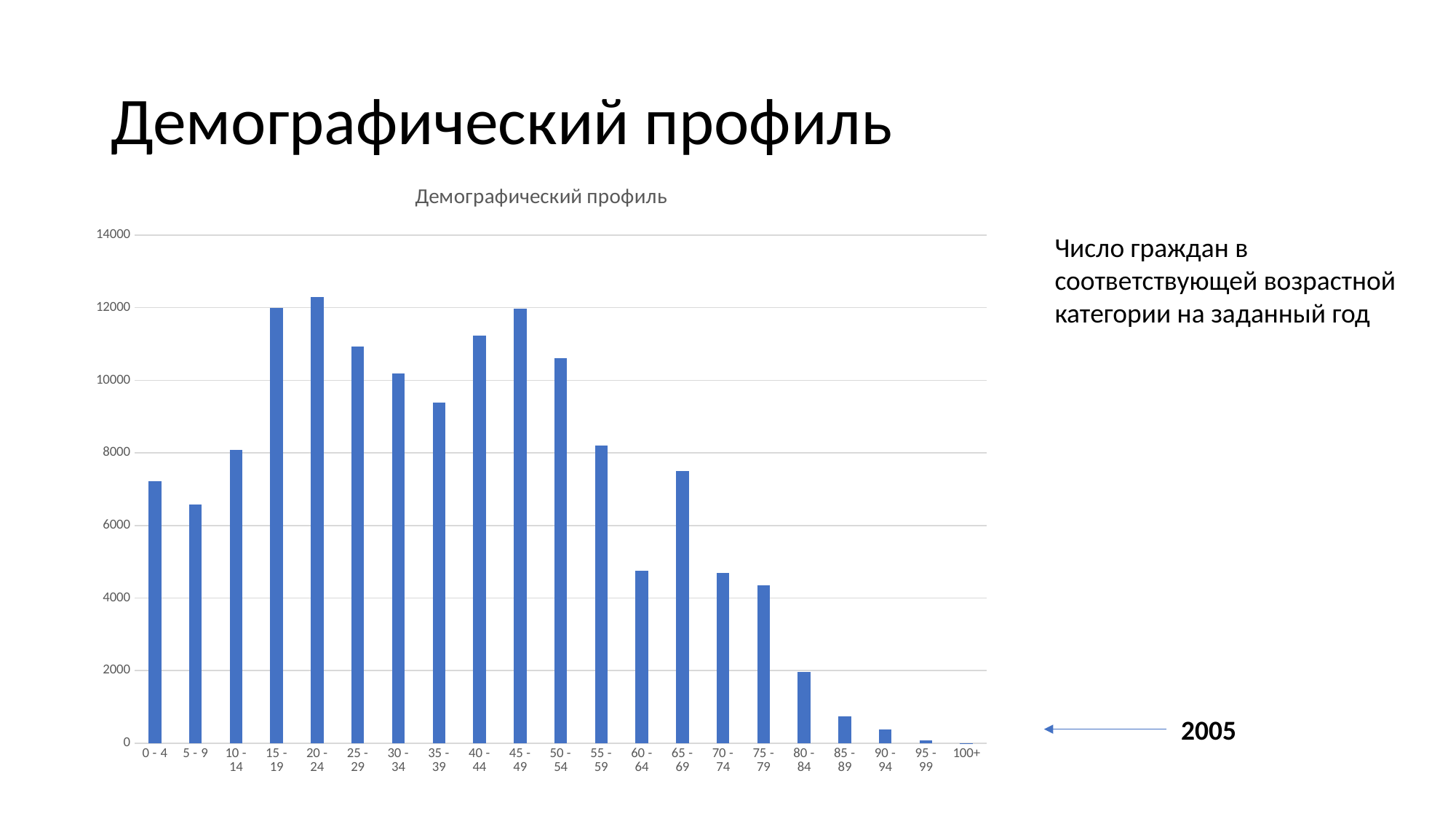

# Демографический профиль

### Chart: Демографический профиль

| Category |  |
|---|---|
| 0 - 4 | 7225.426 |
| 5 - 9 | 6579.349 |
| 10 - 14 | 8081.295 |
| 15 - 19 | 12003.863 |
| 20 - 24 | 12299.27 |
| 25 - 29 | 10936.772 |
| 30 - 34 | 10191.686 |
| 35 - 39 | 9383.4 |
| 40 - 44 | 11231.119 |
| 45 - 49 | 11982.732 |
| 50 - 54 | 10614.142 |
| 55 - 59 | 8197.766 |
| 60 - 64 | 4758.104 |
| 65 - 69 | 7502.696 |
| 70 - 74 | 4699.975 |
| 75 - 79 | 4348.488 |
| 80 - 84 | 1962.095 |
| 85 - 89 | 749.451 |
| 90 - 94 | 371.701 |
| 95 - 99 | 74.043 |
| 100+ | 8.199 |
Число граждан в соответствующей возрастной категории на заданный год
2005